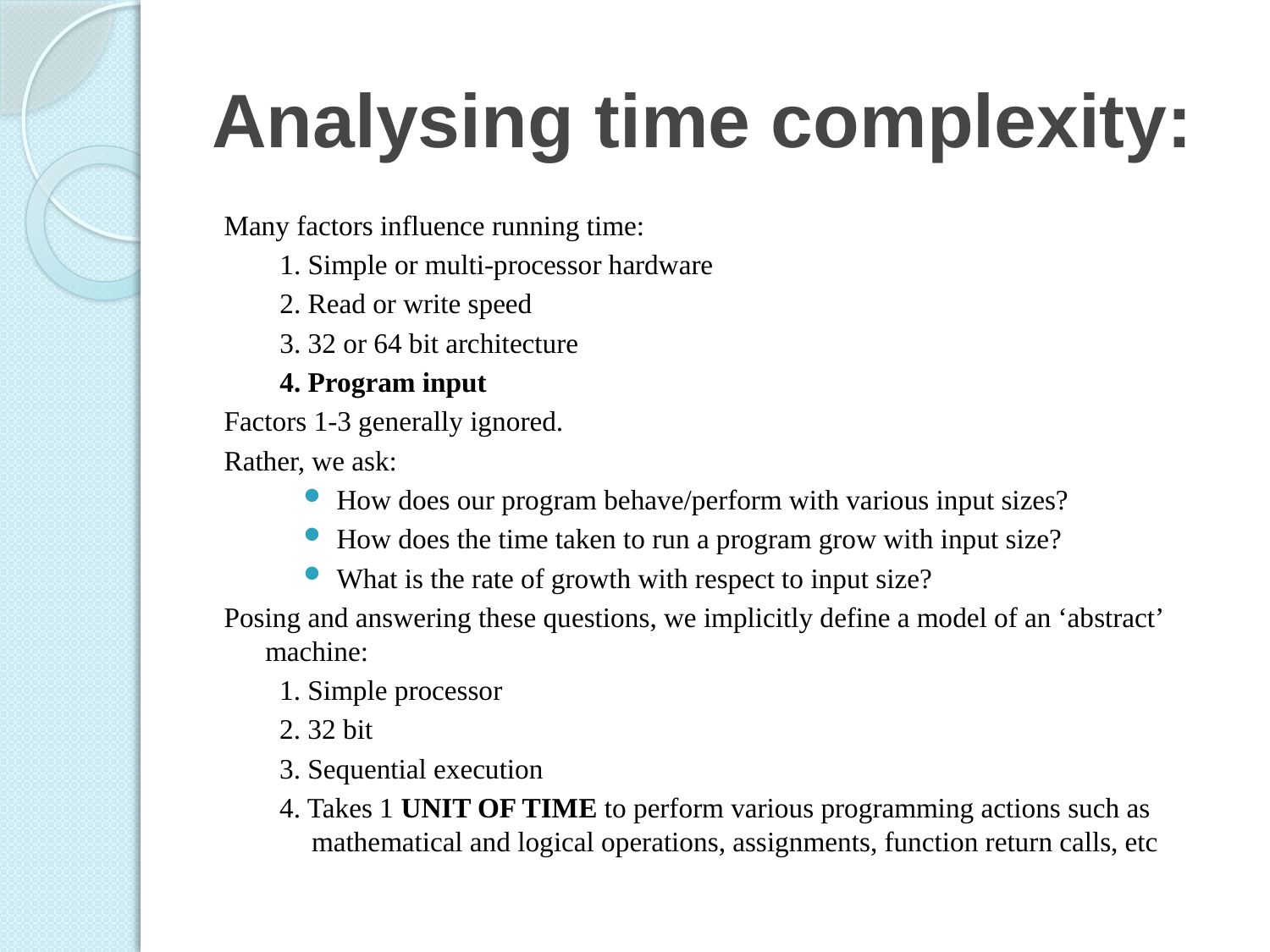

# Analysing time complexity:
Many factors influence running time:
1. Simple or multi-processor hardware
2. Read or write speed
3. 32 or 64 bit architecture
4. Program input
Factors 1-3 generally ignored.
Rather, we ask:
 How does our program behave/perform with various input sizes?
 How does the time taken to run a program grow with input size?
 What is the rate of growth with respect to input size?
Posing and answering these questions, we implicitly define a model of an ‘abstract’ machine:
1. Simple processor
2. 32 bit
3. Sequential execution
4. Takes 1 UNIT OF TIME to perform various programming actions such as mathematical and logical operations, assignments, function return calls, etc